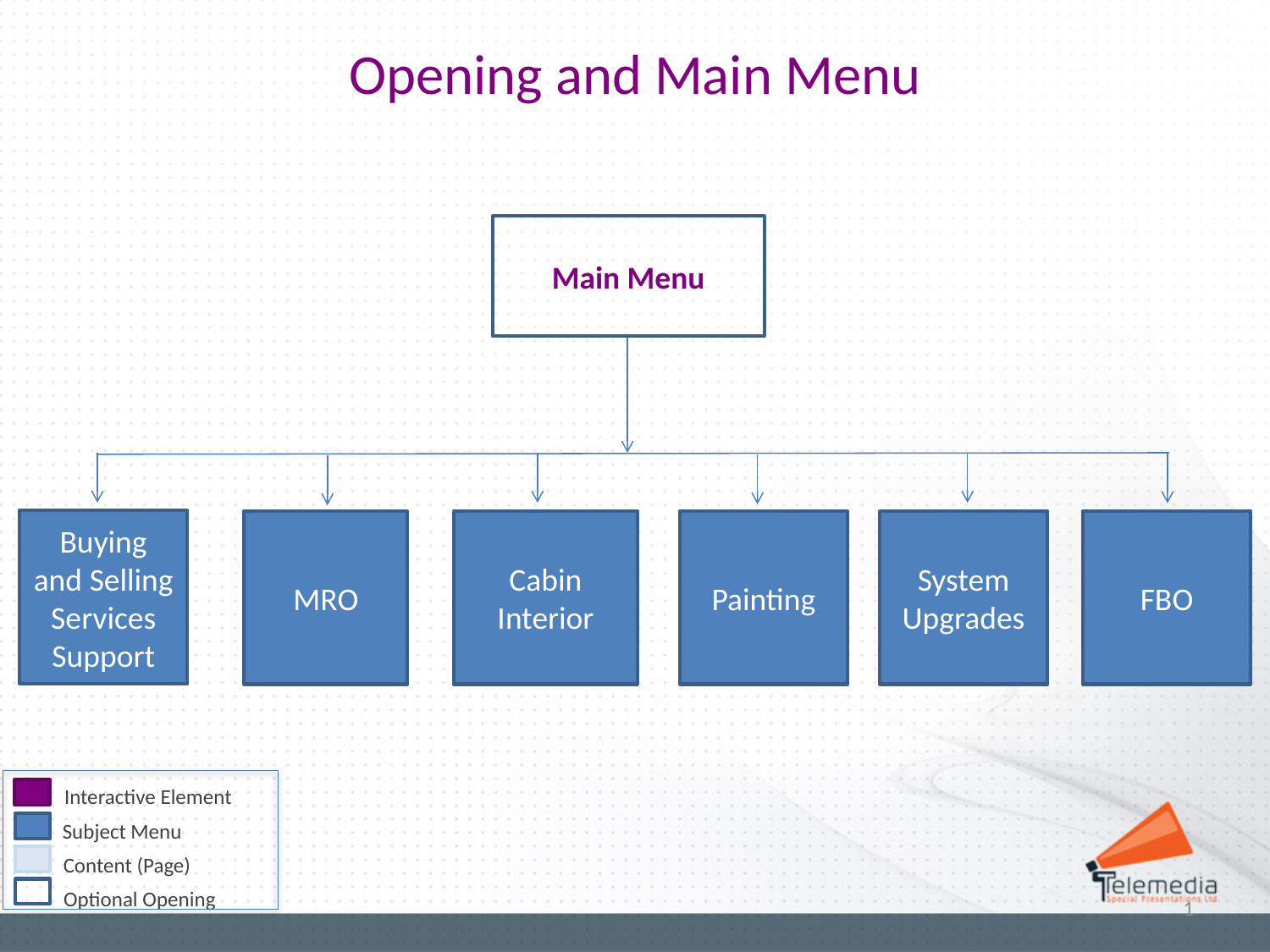

Opening and Main Menu
Main Menu
Buying and Selling Services Support
MRO
Cabin Interior
Painting
System Upgrades
FBO
Interactive Element

Subject Menu

Content (Page)

Optional Opening

1